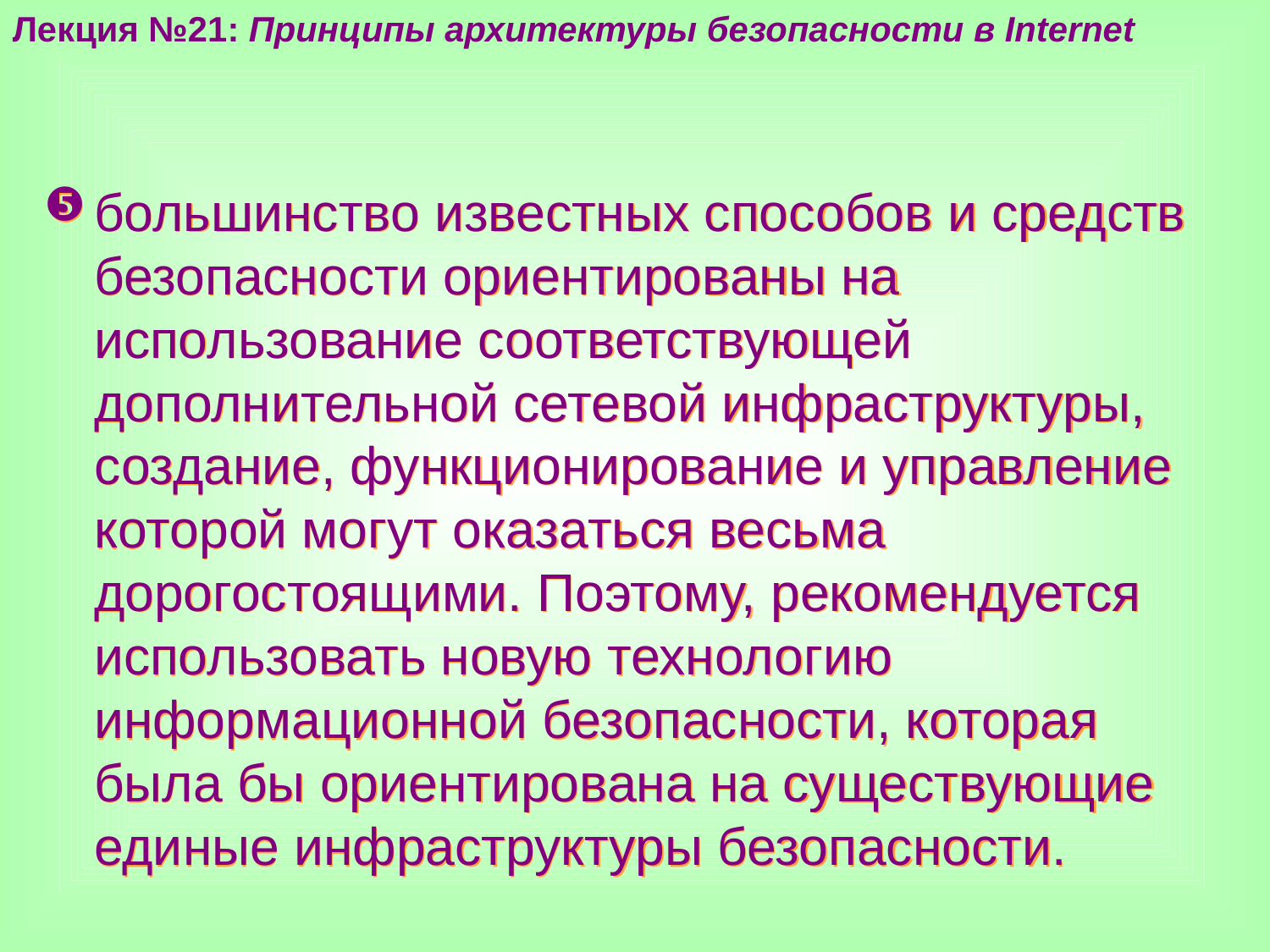

Лекция №21: Принципы архитектуры безопасности в Internet
большинство известных способов и средств безопасности ориентированы на использование соответствующей дополнительной сетевой инфраструктуры, создание, функционирование и управление которой могут оказаться весьма дорогостоящими. Поэтому, рекомендуется использовать новую технологию информационной безопасности, которая была бы ориентирована на существующие единые инфраструктуры безопасности.